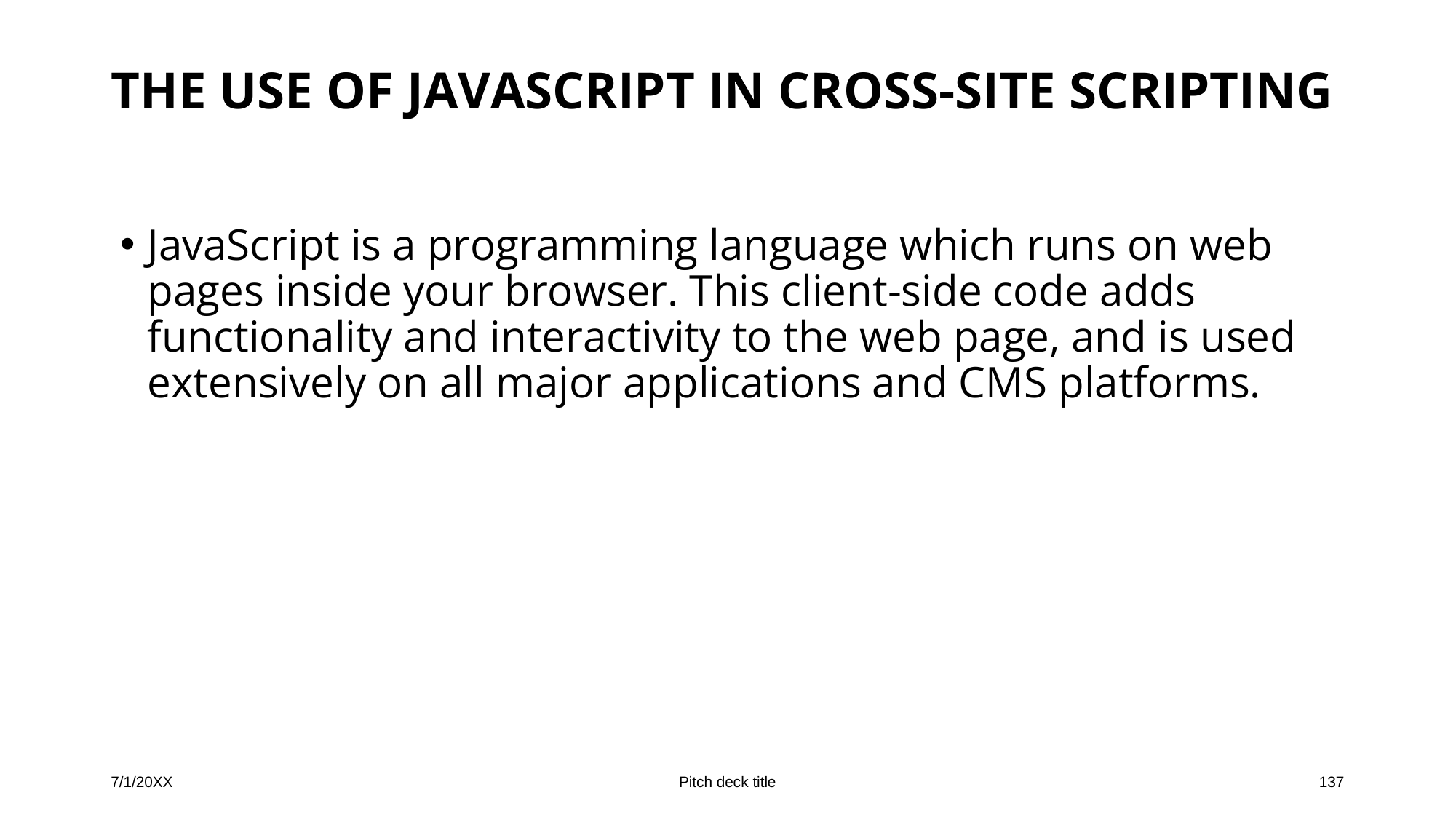

# The Use of JavaScript in Cross-Site Scripting
JavaScript is a programming language which runs on web pages inside your browser. This client-side code adds functionality and interactivity to the web page, and is used extensively on all major applications and CMS platforms.

7/1/20XX
Pitch deck title
137